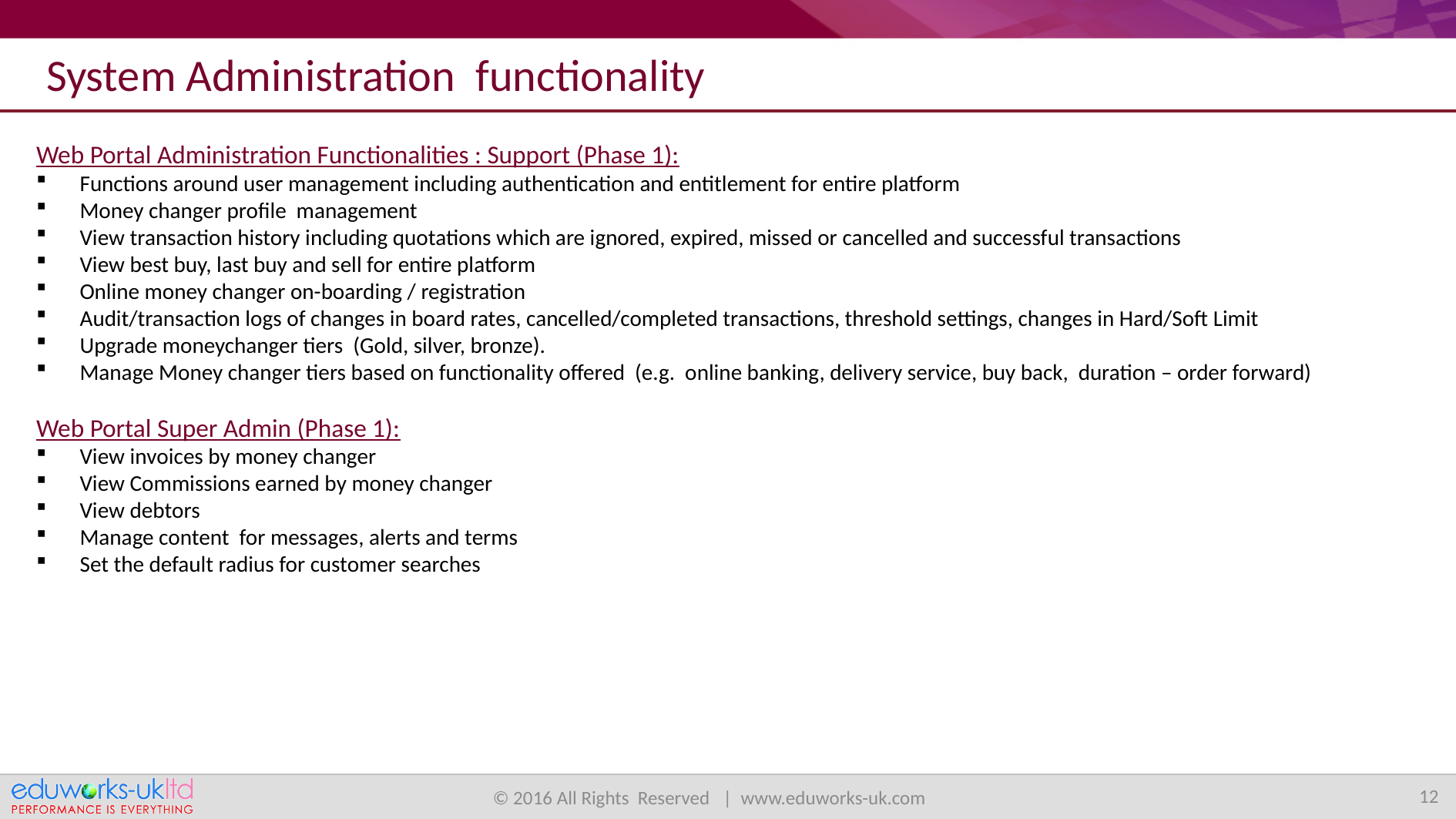

System Administration  functionality
Web Portal Administration Functionalities : Support (Phase 1):
Functions around user management including authentication and entitlement for entire platform
Money changer profile  management
View transaction history including quotations which are ignored, expired, missed or cancelled and successful transactions
View best buy, last buy and sell for entire platform
Online money changer on-boarding / registration
Audit/transaction logs of changes in board rates, cancelled/completed transactions, threshold settings, changes in Hard/Soft Limit
Upgrade moneychanger tiers  (Gold, silver, bronze).
Manage Money changer tiers based on functionality offered  (e.g.  online banking, delivery service, buy back,  duration – order forward)

Web Portal Super Admin (Phase 1):
View invoices by money changer
View Commissions earned by money changer
View debtors
Manage content  for messages, alerts and terms
Set the default radius for customer searches

12